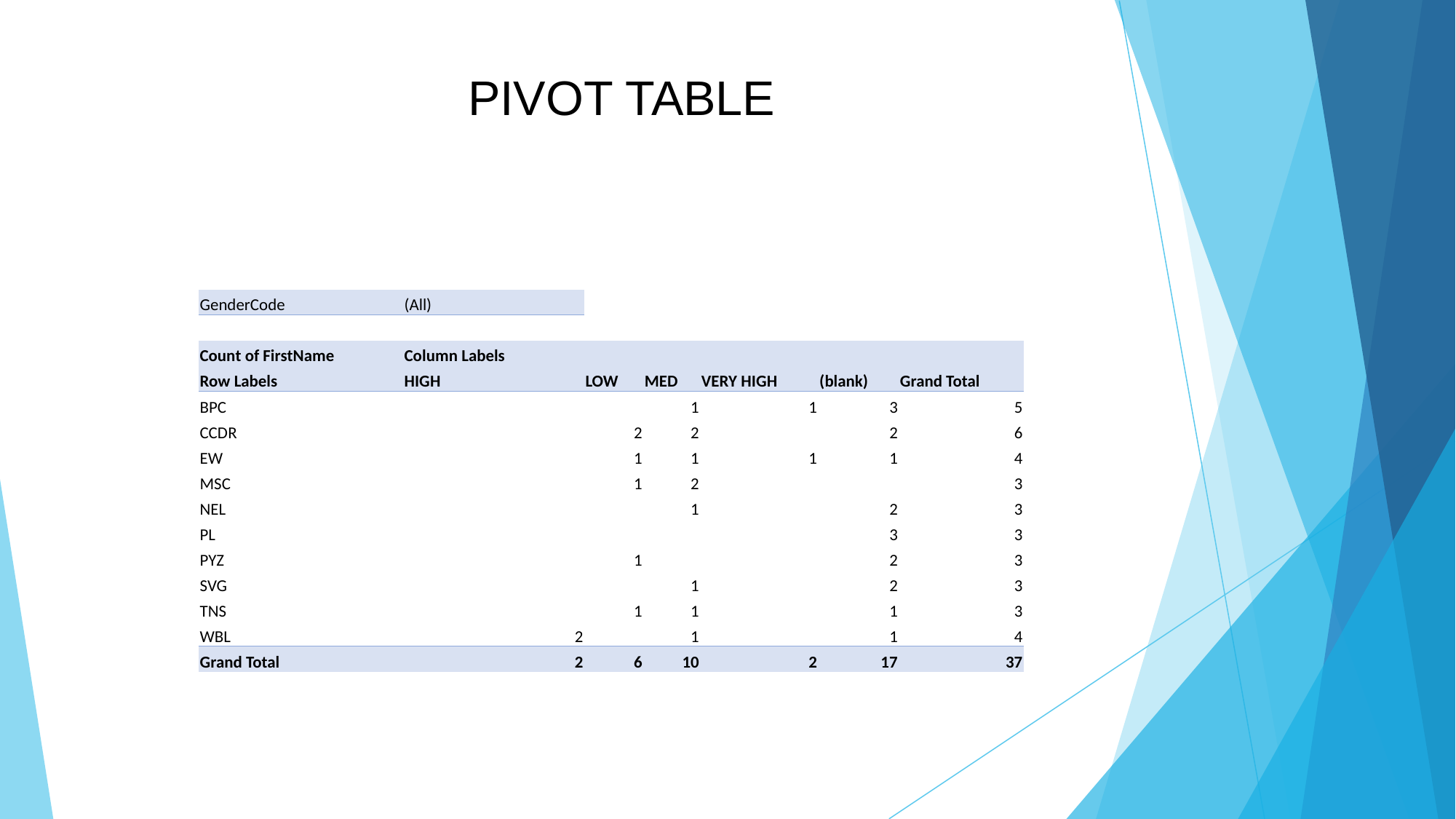

PIVOT TABLE
|  |  |  |  |  |  |  |
| --- | --- | --- | --- | --- | --- | --- |
|  |  |  |  |  |  |  |
|  |  |  |  |  |  |  |
| GenderCode | (All) |  |  |  |  |  |
|  |  |  |  |  |  |  |
| Count of FirstName | Column Labels |  |  |  |  |  |
| Row Labels | HIGH | LOW | MED | VERY HIGH | (blank) | Grand Total |
| BPC |  |  | 1 | 1 | 3 | 5 |
| CCDR |  | 2 | 2 |  | 2 | 6 |
| EW |  | 1 | 1 | 1 | 1 | 4 |
| MSC |  | 1 | 2 |  |  | 3 |
| NEL |  |  | 1 |  | 2 | 3 |
| PL |  |  |  |  | 3 | 3 |
| PYZ |  | 1 |  |  | 2 | 3 |
| SVG |  |  | 1 |  | 2 | 3 |
| TNS |  | 1 | 1 |  | 1 | 3 |
| WBL | 2 |  | 1 |  | 1 | 4 |
| Grand Total | 2 | 6 | 10 | 2 | 17 | 37 |
|  |  |  |  |  |  |  |